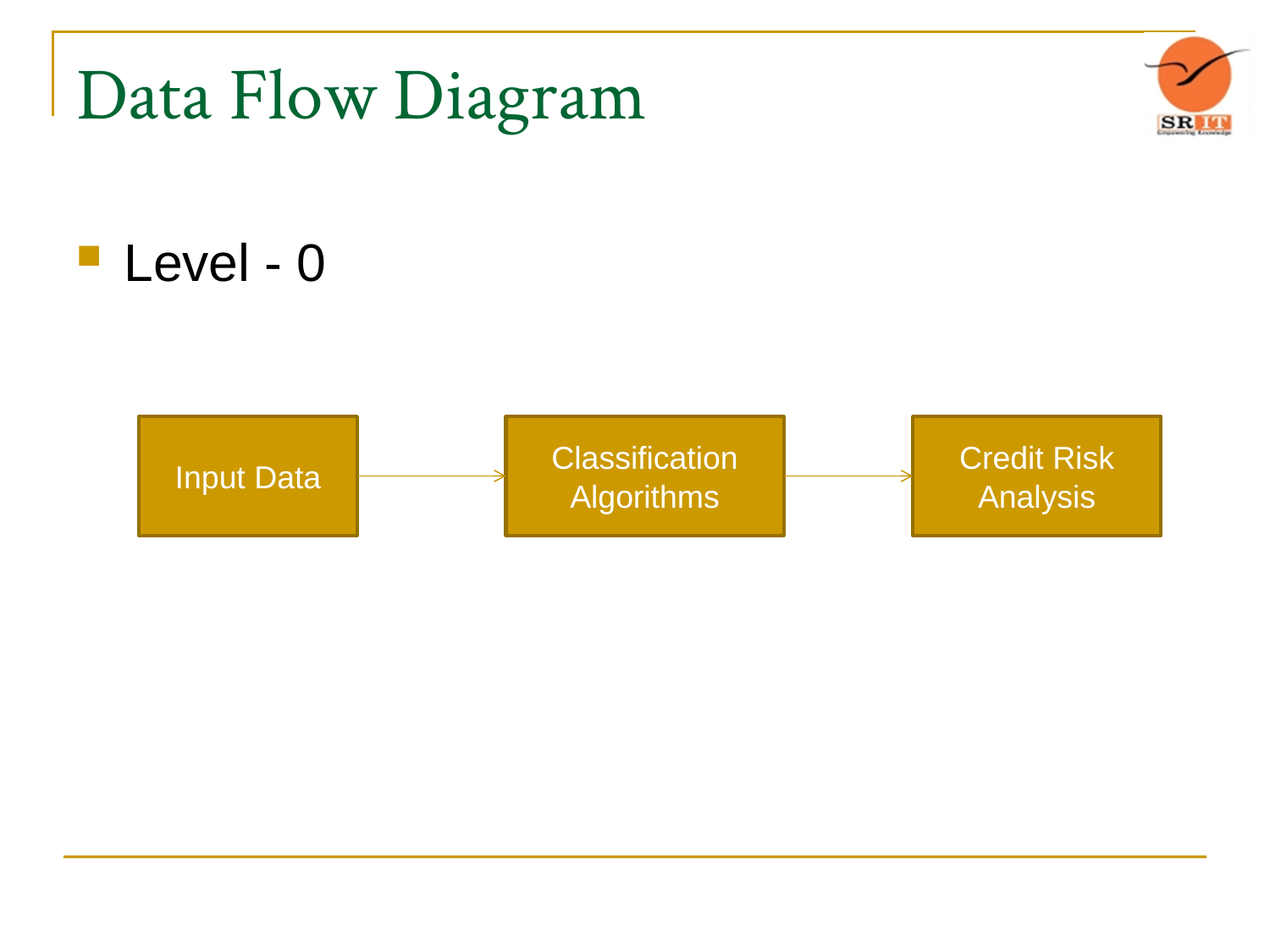

# Data Flow Diagram
Level - 0
Input Data
Classification Algorithms
Credit Risk Analysis